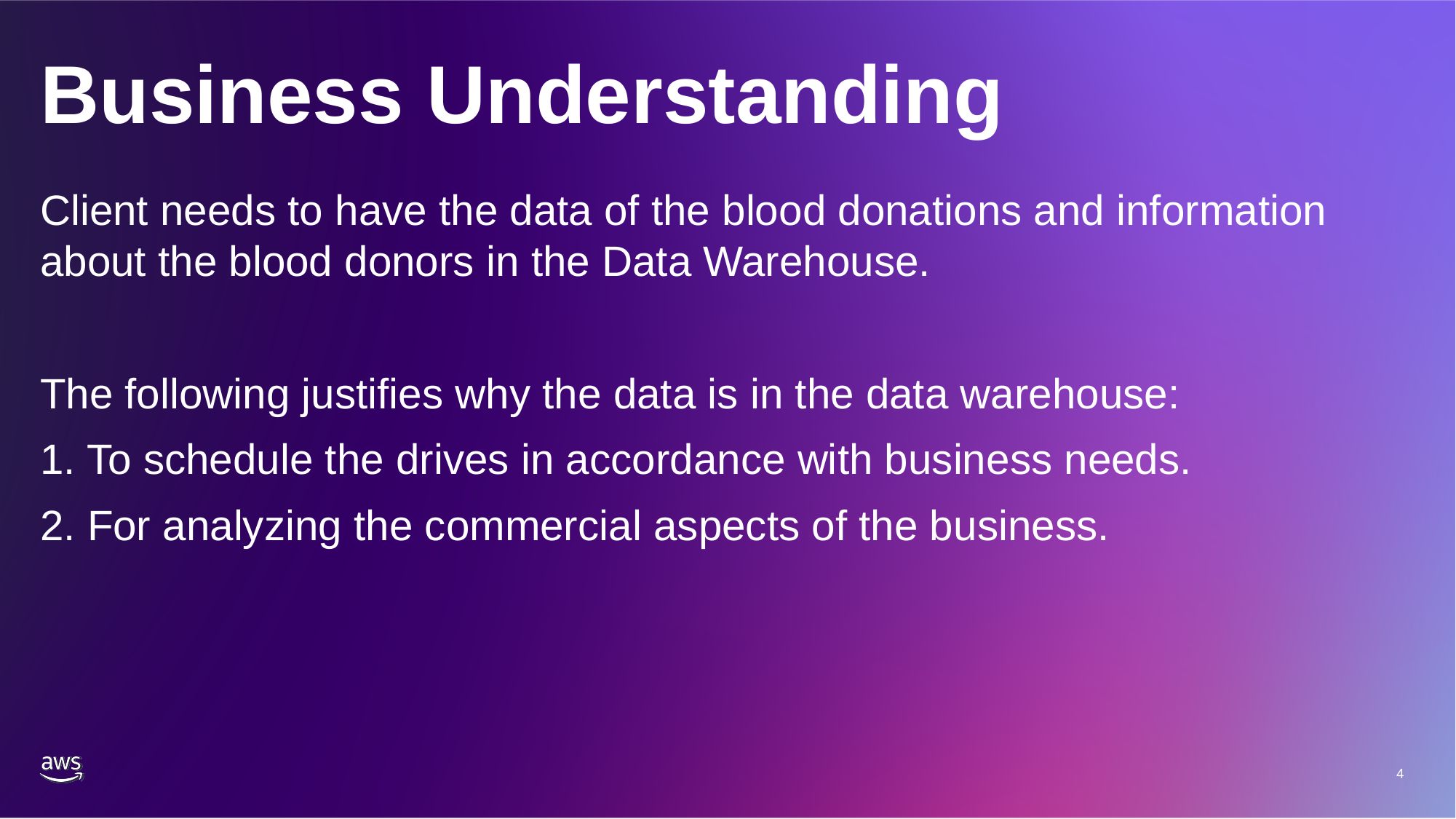

# Business Understanding
Client needs to have the data of the blood donations and information about the blood donors in the Data Warehouse.

The following justifies why the data is in the data warehouse:
1. To schedule the drives in accordance with business needs.
2. For analyzing the commercial aspects of the business.
4